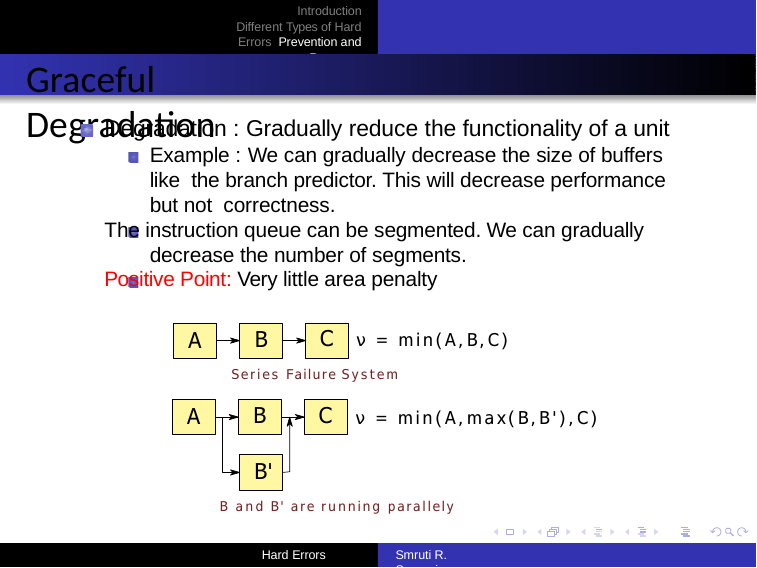

Introduction  Different Types of Hard Errors  Prevention and Recovery
# Graceful Degradation

Degradation : Gradually reduce the functionality of a unit  Example : We can gradually decrease the size of buffers like  the branch predictor. This will decrease performance but not  correctness.
The instruction queue can be segmented. We can gradually  decrease the number of segments.
Positive Point: Very little area penalty

A
B
C
ν = min(A,B,C)
Series Failure System

A
B
C
ν = min(A,max(B,B'),C)

B'
B and B' are running parallely

Hard Errors
Smruti R. Sarangi